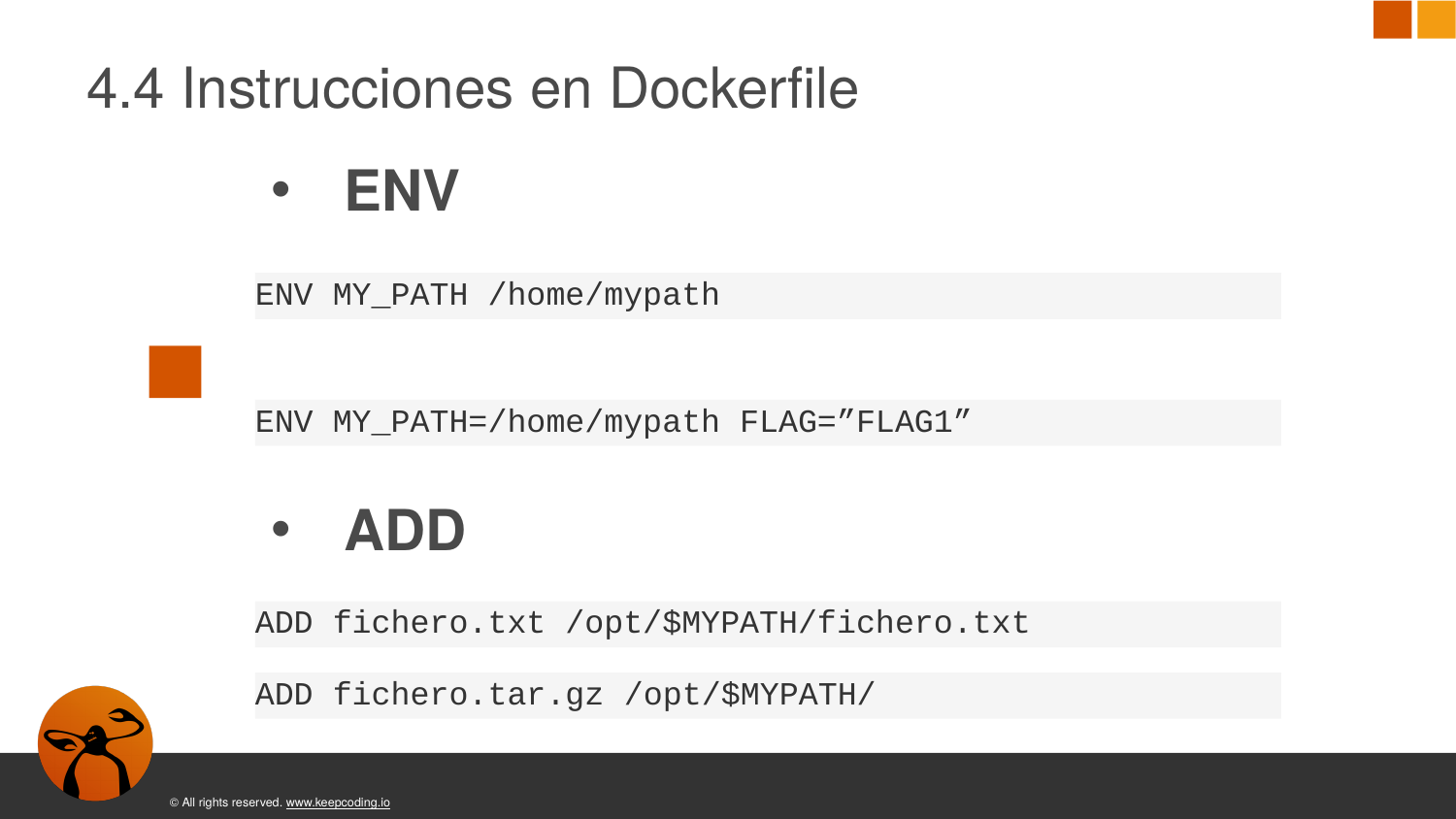

4.4 Instrucciones en Dockerfile

ENV

ADD

ENV MY_PATH /home/mypath
ENV MY_PATH=/home/mypath FLAG=”FLAG1”
ADD fichero.txt /opt/$MYPATH/fichero.txt
ADD fichero.tar.gz /opt/$MYPATH/